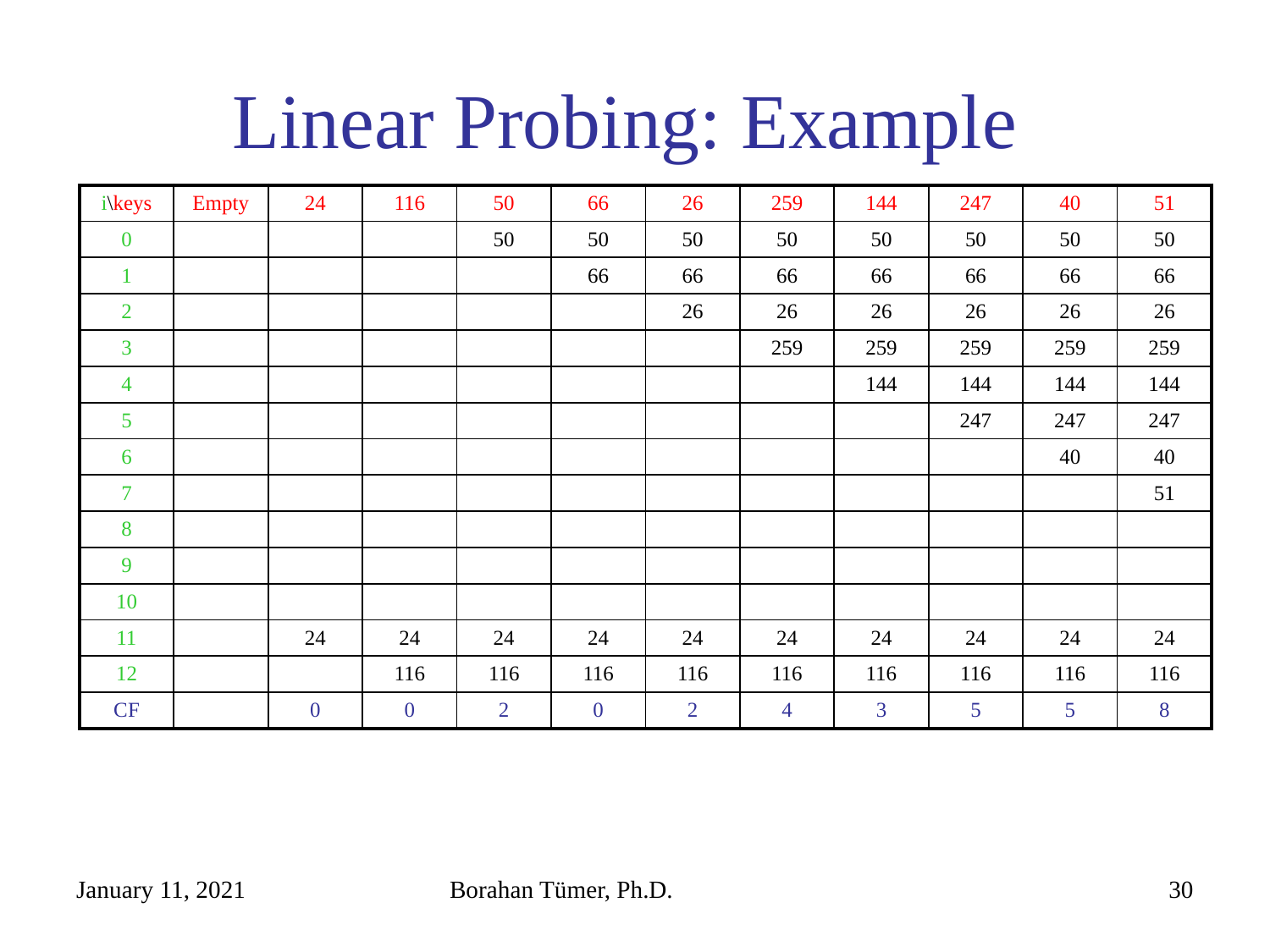

# Linear Probing: Example
| i\keys | Empty | 24 | 116 | 50 | 66 | 26 | 259 | 144 | 247 | 40 | 51 |
| --- | --- | --- | --- | --- | --- | --- | --- | --- | --- | --- | --- |
| 0 |  |  |  | 50 | 50 | 50 | 50 | 50 | 50 | 50 | 50 |
| 1 |  |  |  |  | 66 | 66 | 66 | 66 | 66 | 66 | 66 |
| 2 |  |  |  |  |  | 26 | 26 | 26 | 26 | 26 | 26 |
| 3 |  |  |  |  |  |  | 259 | 259 | 259 | 259 | 259 |
| 4 |  |  |  |  |  |  |  | 144 | 144 | 144 | 144 |
| 5 |  |  |  |  |  |  |  |  | 247 | 247 | 247 |
| 6 |  |  |  |  |  |  |  |  |  | 40 | 40 |
| 7 |  |  |  |  |  |  |  |  |  |  | 51 |
| 8 |  |  |  |  |  |  |  |  |  |  |  |
| 9 |  |  |  |  |  |  |  |  |  |  |  |
| 10 |  |  |  |  |  |  |  |  |  |  |  |
| 11 |  | 24 | 24 | 24 | 24 | 24 | 24 | 24 | 24 | 24 | 24 |
| 12 |  |  | 116 | 116 | 116 | 116 | 116 | 116 | 116 | 116 | 116 |
| CF |  | 0 | 0 | 2 | 0 | 2 | 4 | 3 | 5 | 5 | 8 |
January 11, 2021
Borahan Tümer, Ph.D.
30